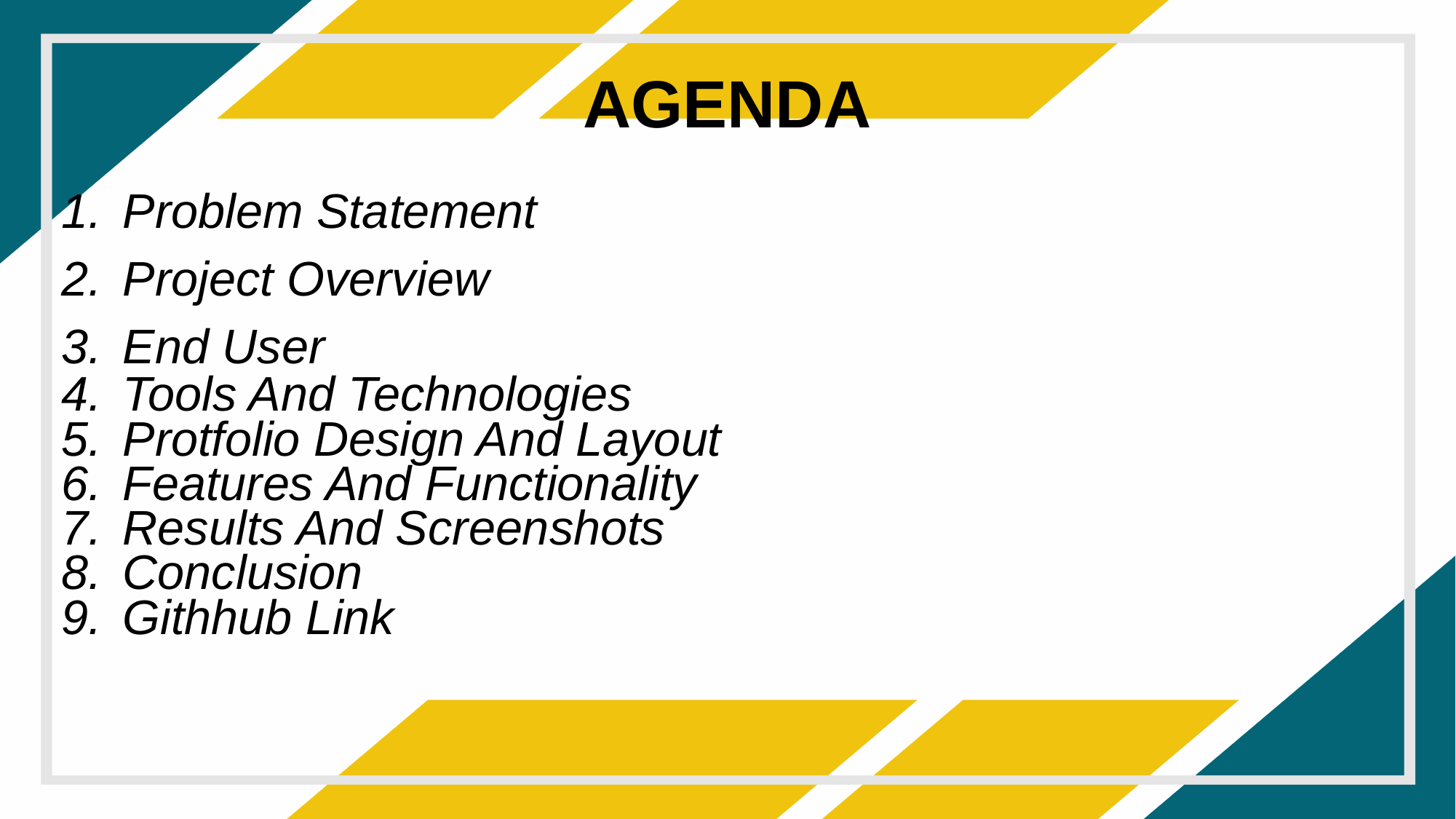

# AGENDA
Problem Statement
Project Overview
End User
Tools And Technologies
Protfolio Design And Layout
Features And Functionality
Results And Screenshots
Conclusion
Githhub Link